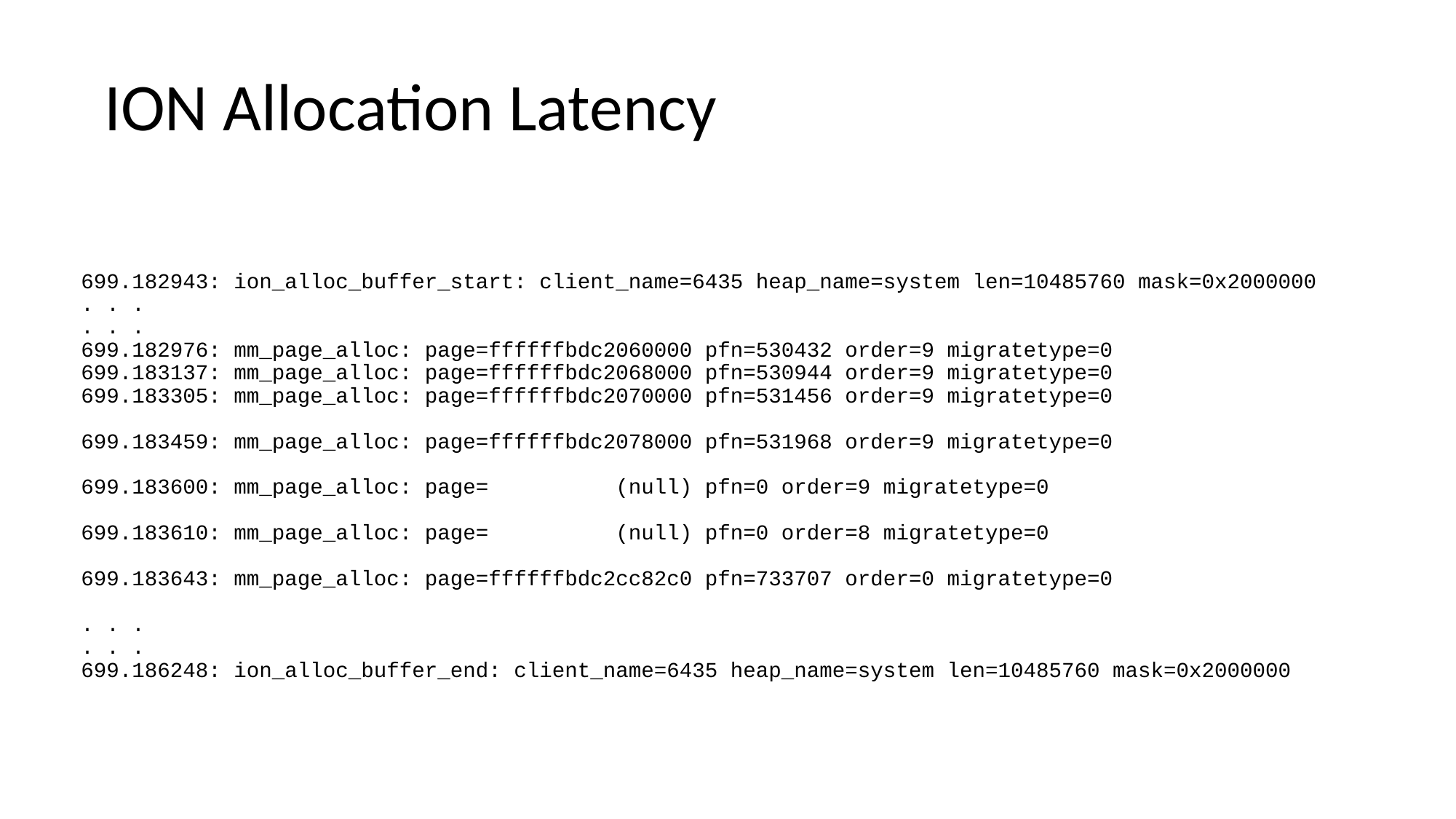

# ION Allocation Latency
699.182943: ion_alloc_buffer_start: client_name=6435 heap_name=system len=10485760 mask=0x2000000
. . .
. . .
699.182976: mm_page_alloc: page=ffffffbdc2060000 pfn=530432 order=9 migratetype=0
699.183137: mm_page_alloc: page=ffffffbdc2068000 pfn=530944 order=9 migratetype=0
699.183305: mm_page_alloc: page=ffffffbdc2070000 pfn=531456 order=9 migratetype=0
699.183459: mm_page_alloc: page=ffffffbdc2078000 pfn=531968 order=9 migratetype=0
699.183600: mm_page_alloc: page=          (null) pfn=0 order=9 migratetype=0
699.183610: mm_page_alloc: page=          (null) pfn=0 order=8 migratetype=0
699.183643: mm_page_alloc: page=ffffffbdc2cc82c0 pfn=733707 order=0 migratetype=0
. . .
. . .
699.186248: ion_alloc_buffer_end: client_name=6435 heap_name=system len=10485760 mask=0x2000000